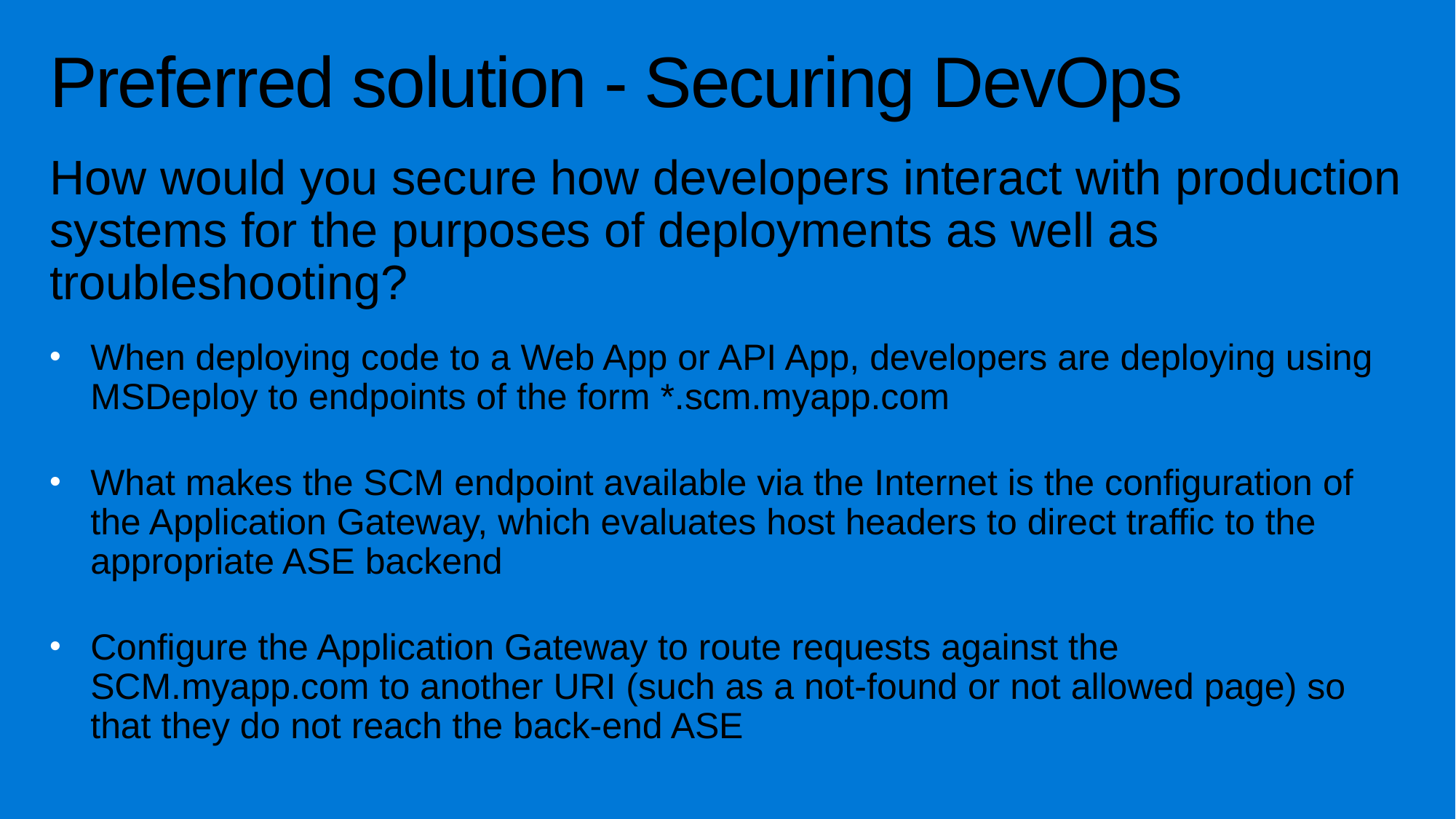

# Preferred solution - Securing DevOps
How would you secure how developers interact with production systems for the purposes of deployments as well as troubleshooting?

When deploying code to a Web App or API App, developers are deploying using MSDeploy to endpoints of the form *.scm.myapp.com

What makes the SCM endpoint available via the Internet is the configuration of the Application Gateway, which evaluates host headers to direct traffic to the appropriate ASE backend

Configure the Application Gateway to route requests against the SCM.myapp.com to another URI (such as a not-found or not allowed page) so that they do not reach the back-end ASE